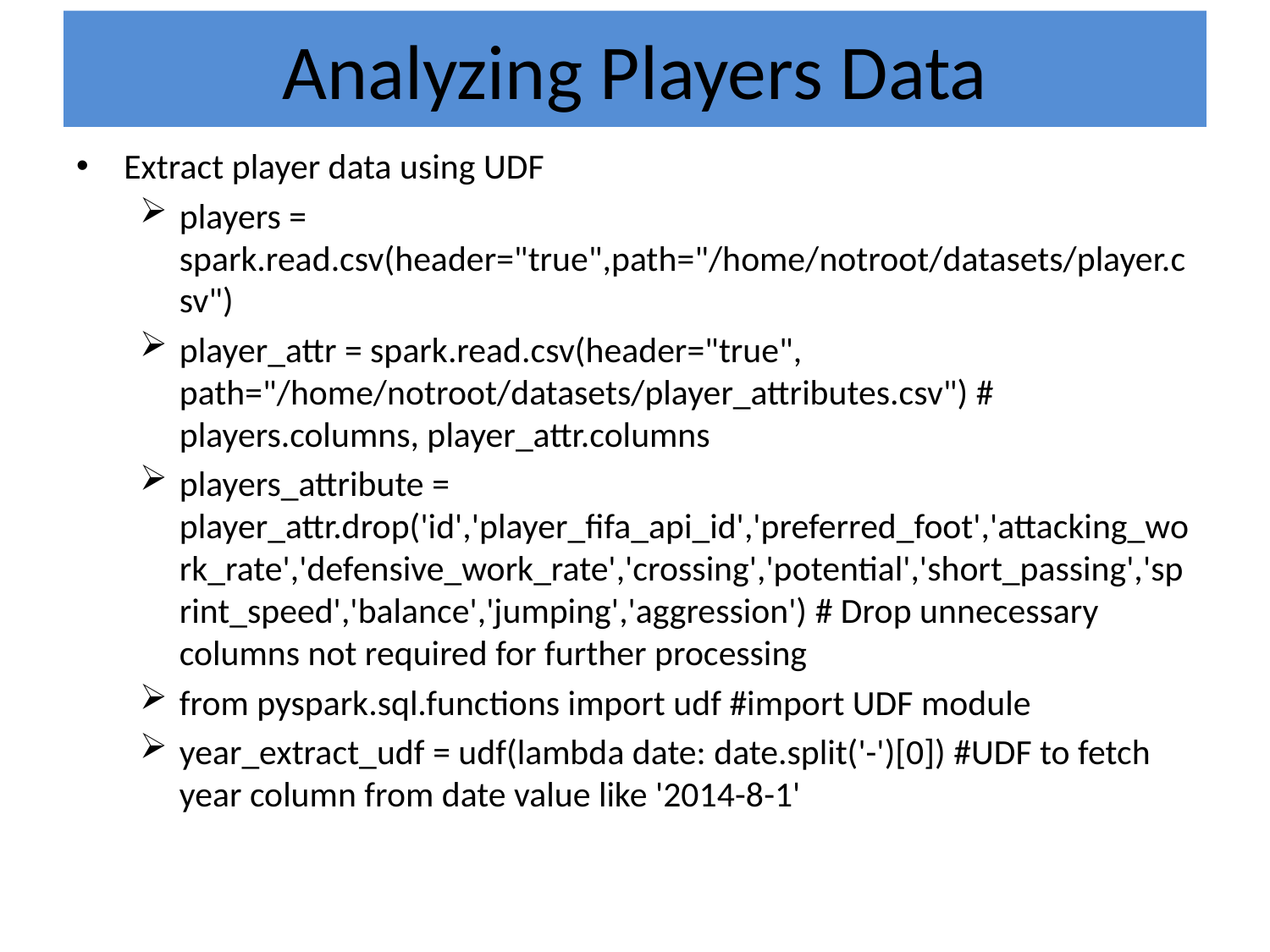

# Analyzing Players Data
Extract player data using UDF
players = spark.read.csv(header="true",path="/home/notroot/datasets/player.csv")
player_attr = spark.read.csv(header="true", path="/home/notroot/datasets/player_attributes.csv") # players.columns, player_attr.columns
players_attribute = player_attr.drop('id','player_fifa_api_id','preferred_foot','attacking_work_rate','defensive_work_rate','crossing','potential','short_passing','sprint_speed','balance','jumping','aggression') # Drop unnecessary columns not required for further processing
from pyspark.sql.functions import udf #import UDF module
year_extract_udf = udf(lambda date: date.split('-')[0]) #UDF to fetch year column from date value like '2014-8-1'